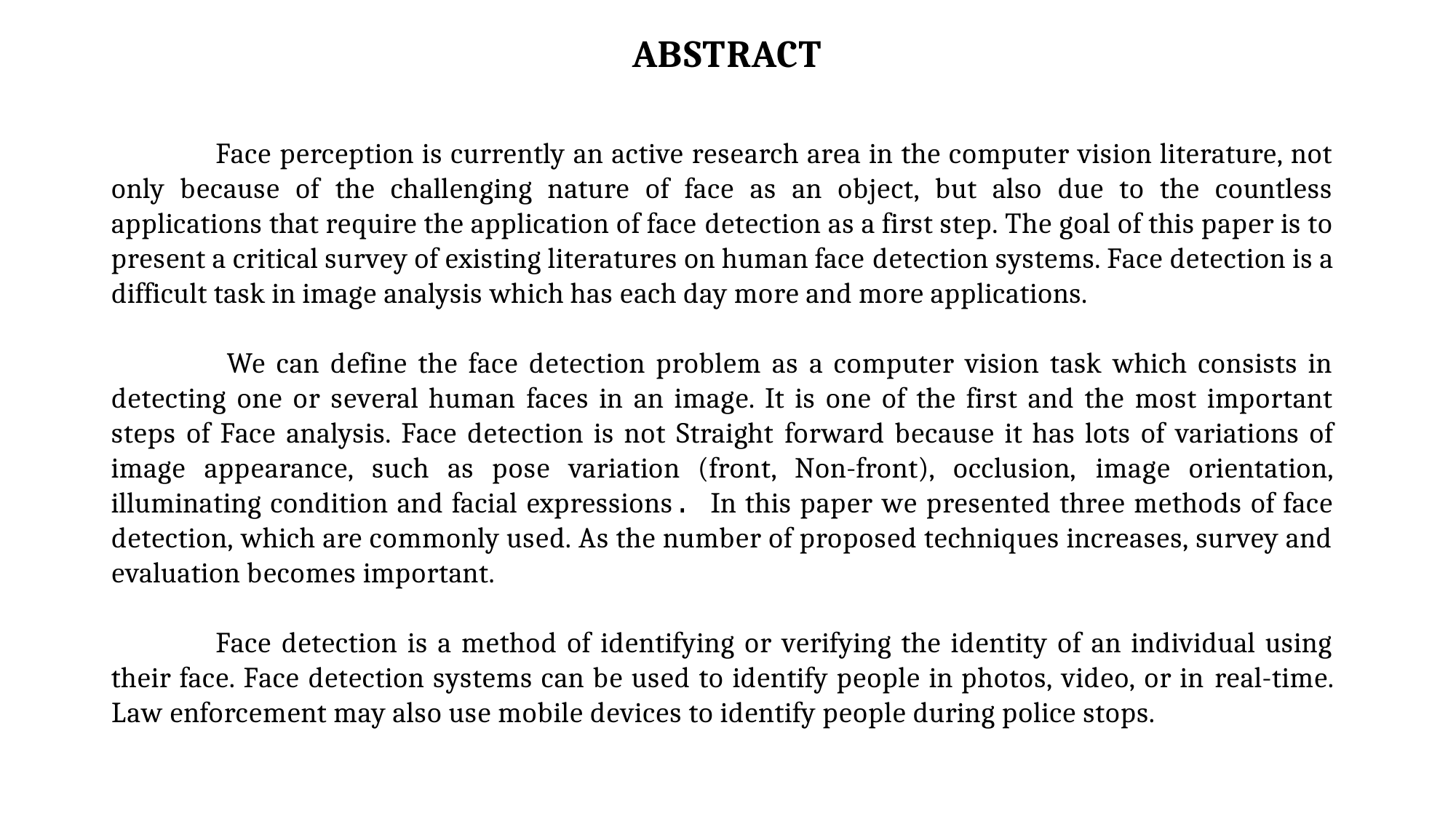

# ABSTRACT

	Face perception is currently an active research area in the computer vision literature, not only because of the challenging nature of face as an object, but also due to the countless applications that require the application of face detection as a first step. The goal of this paper is to present a critical survey of existing literatures on human face detection systems. Face detection is a difficult task in image analysis which has each day more and more applications.

	 We can define the face detection problem as a computer vision task which consists in detecting one or several human faces in an image. It is one of the first and the most important steps of Face analysis. Face detection is not Straight forward because it has lots of variations of image appearance, such as pose variation (front, Non-front), occlusion, image orientation, illuminating condition and facial expressions. In this paper we presented three methods of face detection, which are commonly used. As the number of proposed techniques increases, survey and evaluation becomes important.

	Face detection is a method of identifying or verifying the identity of an individual using their face. Face detection systems can be used to identify people in photos, video, or in real-time. Law enforcement may also use mobile devices to identify people during police stops.